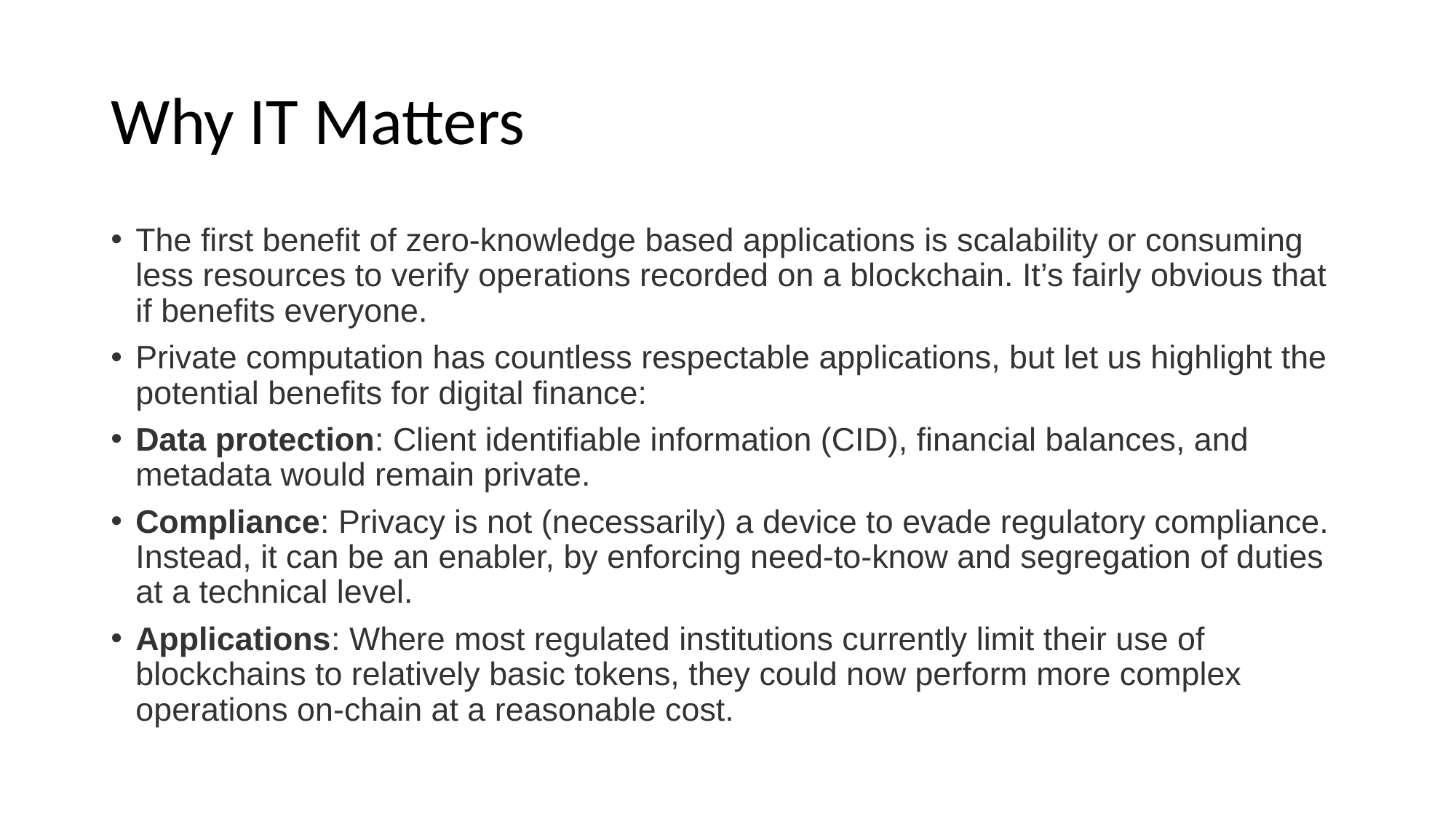

# Why IT Matters
The first benefit of zero-knowledge based applications is scalability or consuming less resources to verify operations recorded on a blockchain. It’s fairly obvious that if benefits everyone.
Private computation has countless respectable applications, but let us highlight the potential benefits for digital finance:
Data protection: Client identifiable information (CID), financial balances, and metadata would remain private.
Compliance: Privacy is not (necessarily) a device to evade regulatory compliance. Instead, it can be an enabler, by enforcing need-to-know and segregation of duties at a technical level.
Applications: Where most regulated institutions currently limit their use of blockchains to relatively basic tokens, they could now perform more complex operations on-chain at a reasonable cost.